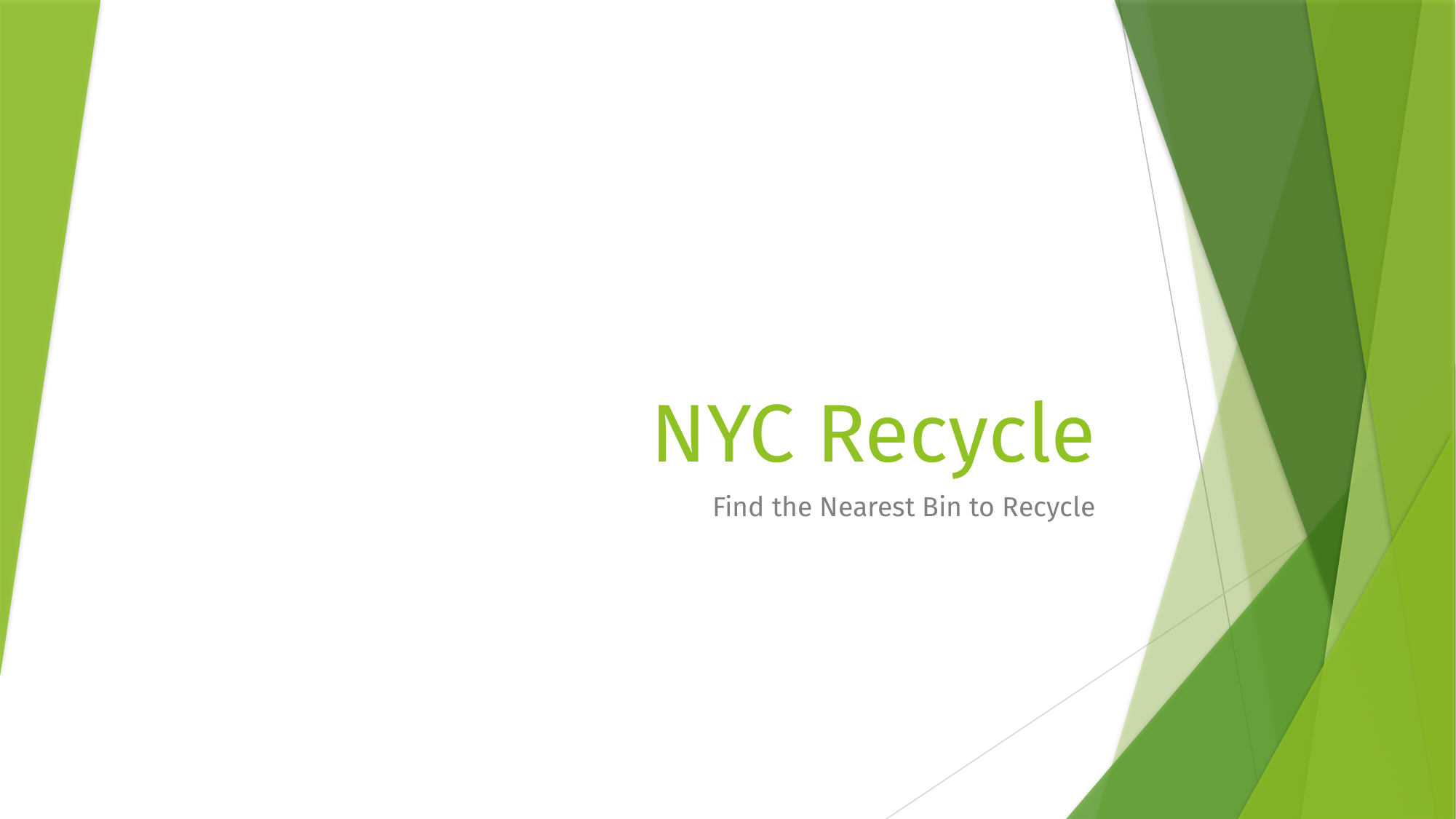

# NYC Recycle
Find the Nearest Bin to Recycle